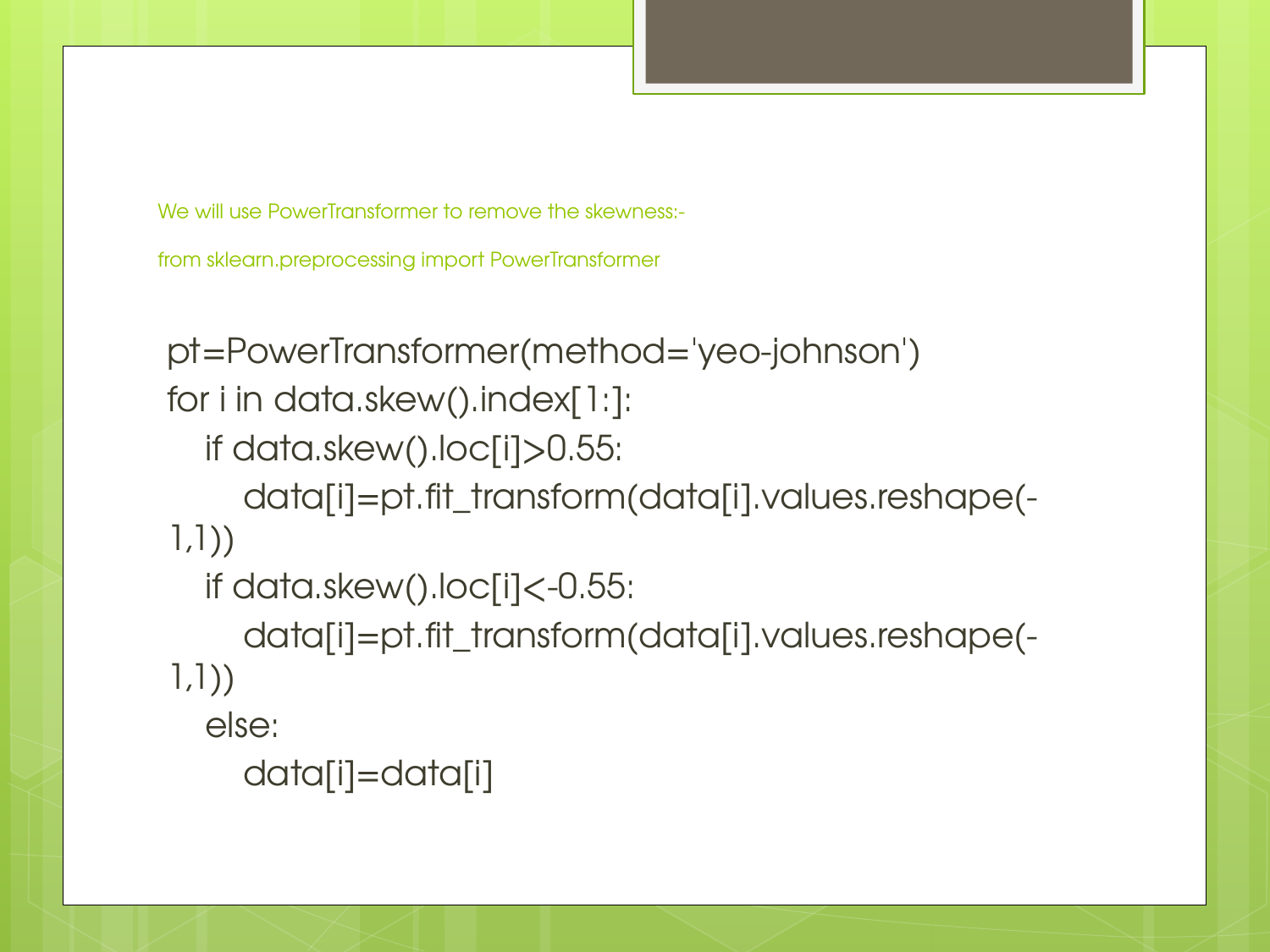

# We will use PowerTransformer to remove the skewness:- from sklearn.preprocessing import PowerTransformer
pt=PowerTransformer(method='yeo-johnson')
for i in data.skew().index[1:]:
    if data.skew().loc[i]>0.55:
        data[i]=pt.fit_transform(data[i].values.reshape(-1,1))
    if data.skew().loc[i]<-0.55:
        data[i]=pt.fit_transform(data[i].values.reshape(-1,1))
    else:
        data[i]=data[i]